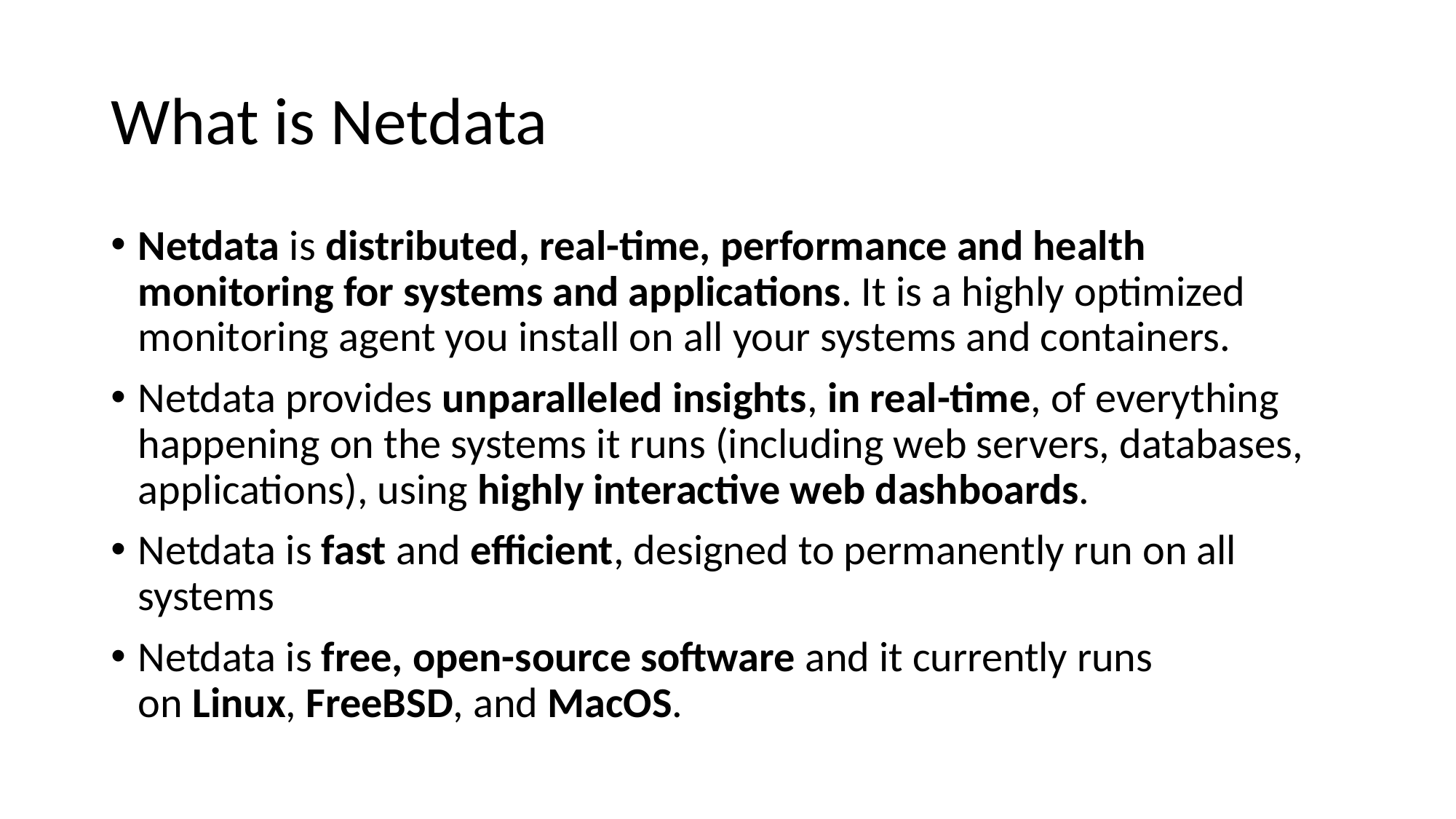

# What is Netdata
Netdata is distributed, real-time, performance and health monitoring for systems and applications. It is a highly optimized monitoring agent you install on all your systems and containers.
Netdata provides unparalleled insights, in real-time, of everything happening on the systems it runs (including web servers, databases, applications), using highly interactive web dashboards.
Netdata is fast and efficient, designed to permanently run on all systems
Netdata is free, open-source software and it currently runs on Linux, FreeBSD, and MacOS.